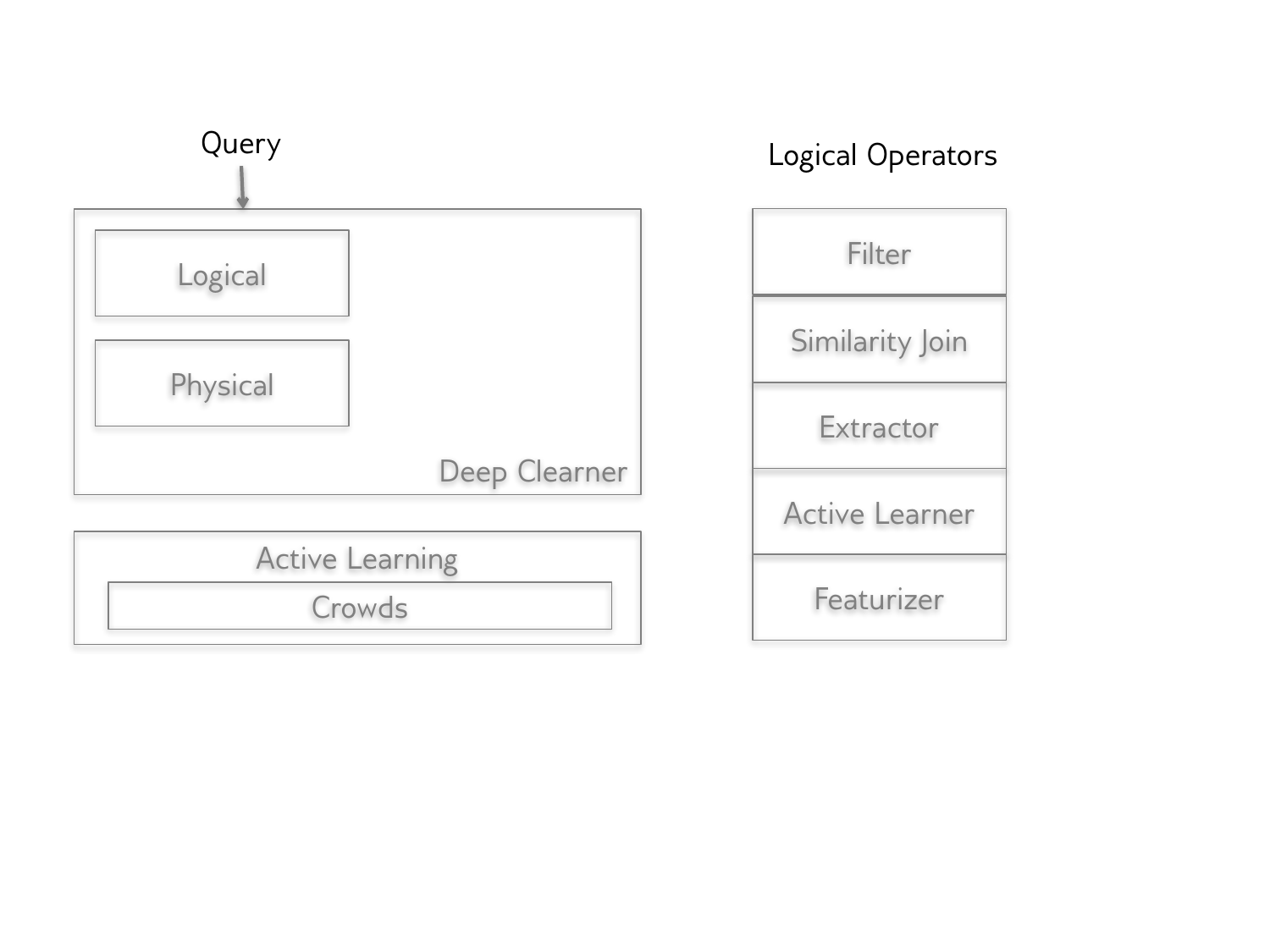

Query
Logical Operators
Filter
Deep Clearner
Logical
Similarity Join
Physical
Extractor
Active Learner
Active Learning
Featurizer
Crowds